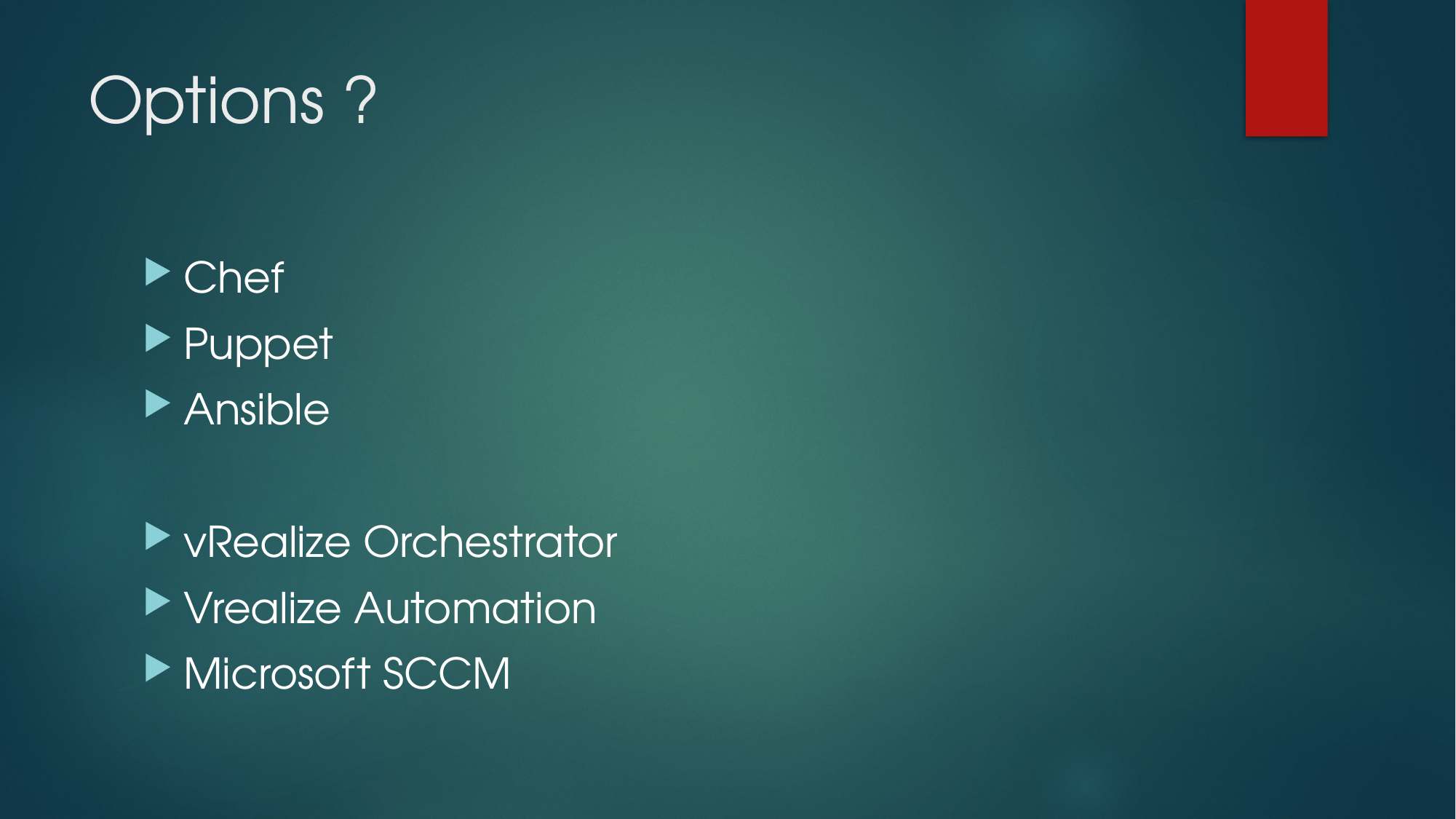

# Options ?
Chef
Puppet
Ansible

vRealize Orchestrator
Vrealize Automation
Microsoft SCCM